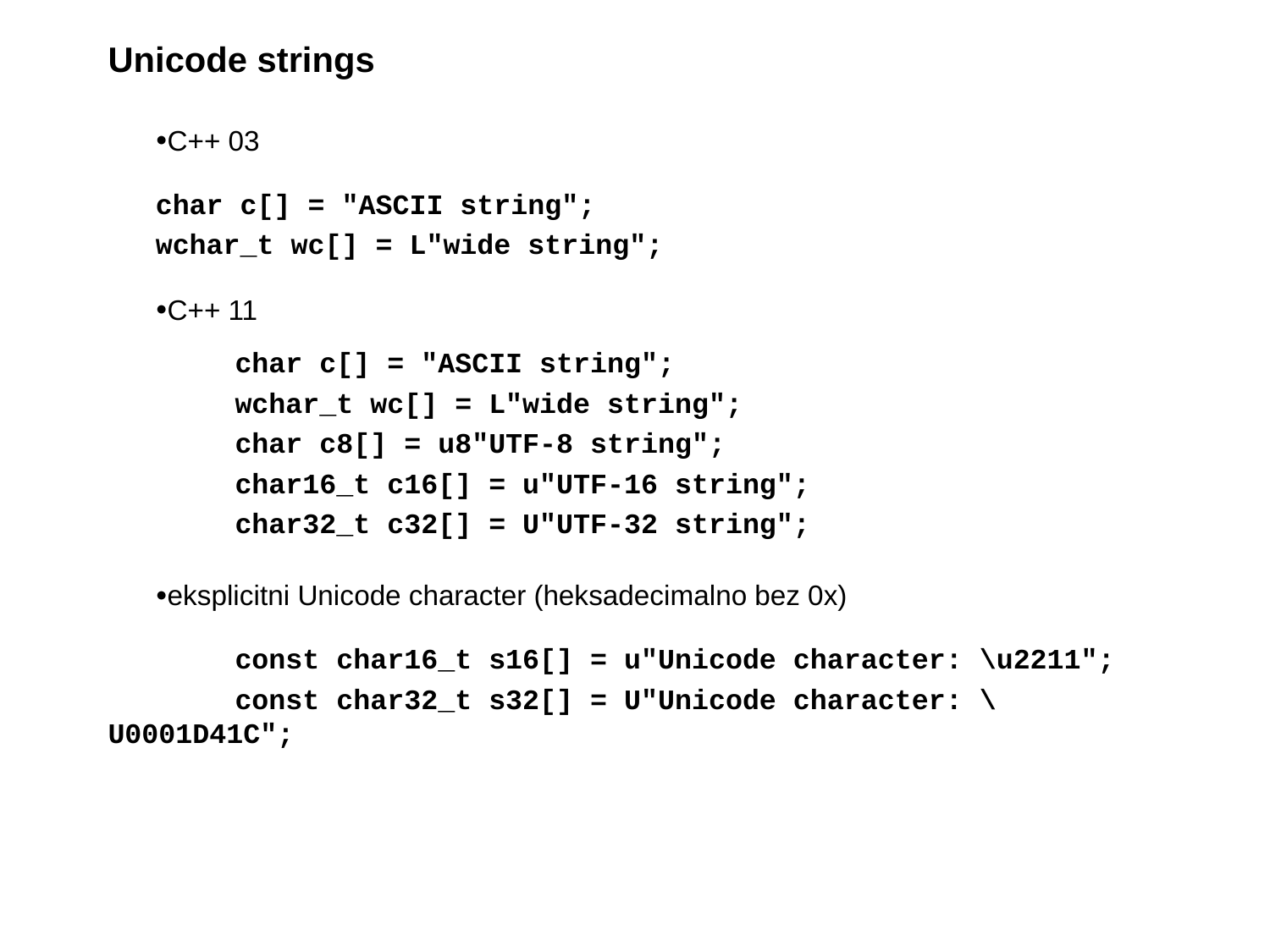

# Unicode strings
C++ 03
	char c[] = "ASCII string";
	wchar_t wc[] = L"wide string";

C++ 11
	char c[] = "ASCII string";
	wchar_t wc[] = L"wide string";
	char c8[] = u8"UTF-8 string";
	char16_t c16[] = u"UTF-16 string";
	char32_t c32[] = U"UTF-32 string";

eksplicitni Unicode character (heksadecimalno bez 0x)
	const char16_t s16[] = u"Unicode character: \u2211";
	const char32_t s32[] = U"Unicode character: \U0001D41C";